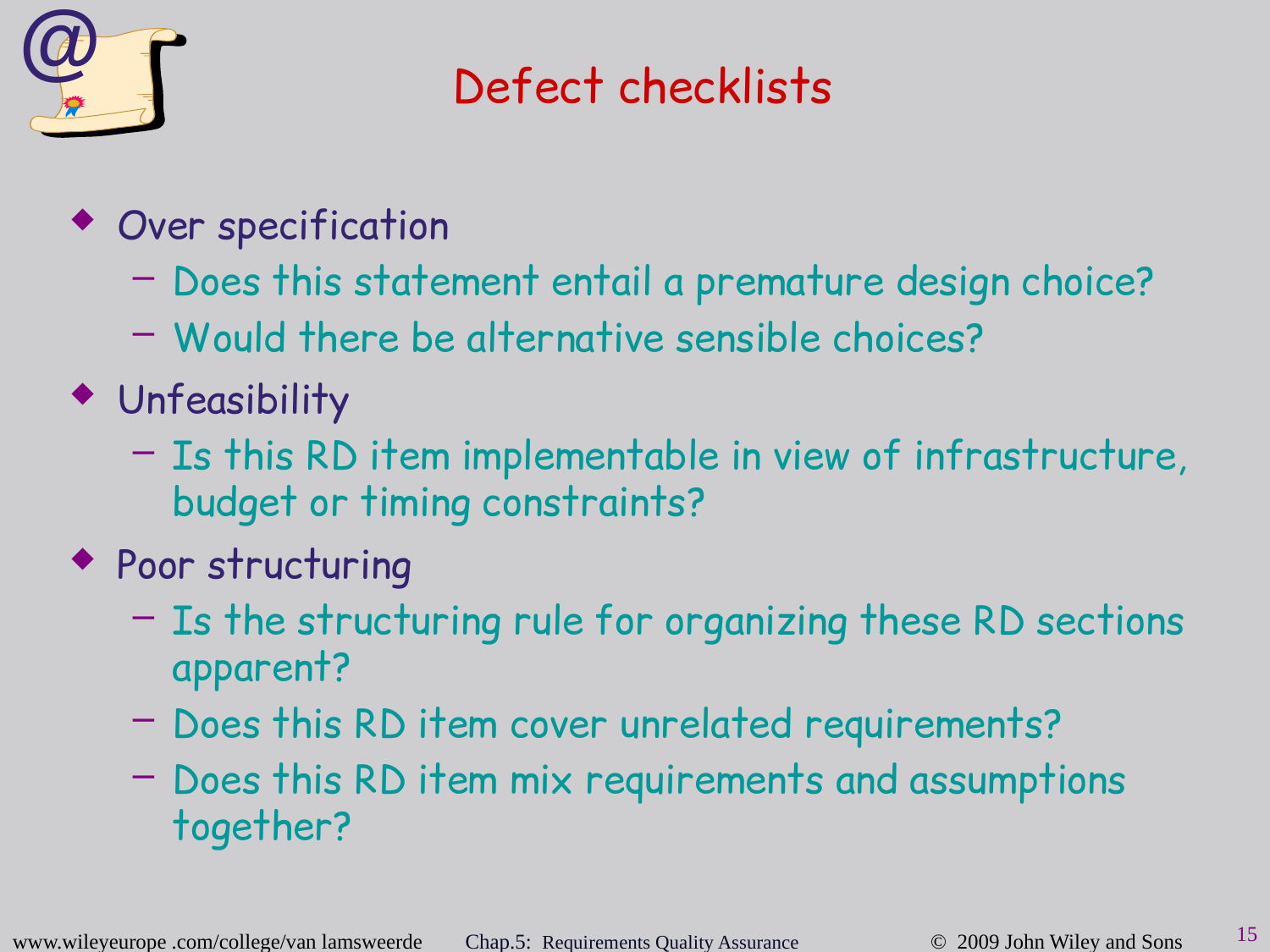

Defect checklists
@

Over specification
Does this statement entail a premature design choice?
Would there be alternative sensible choices?
Unfeasibility
Is this RD item implementable in view of infrastructure, budget or timing constraints?
Poor structuring
Is the structuring rule for organizing these RD sections apparent?
Does this RD item cover unrelated requirements?
Does this RD item mix requirements and assumptions together?